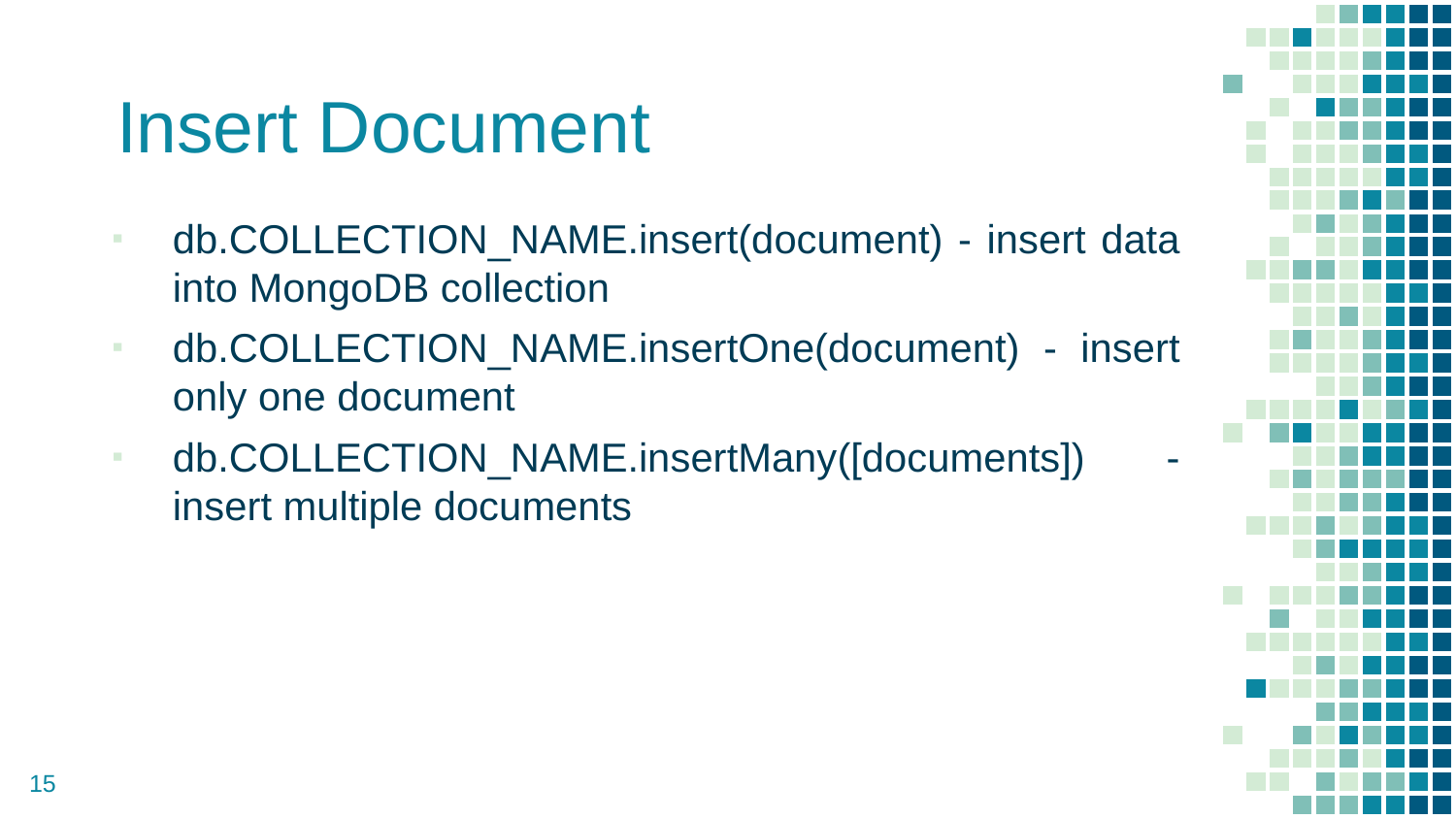

Insert Document
db.COLLECTION_NAME.insert(document) - insert data into MongoDB collection
db.COLLECTION_NAME.insertOne(document) - insert only one document
db.COLLECTION_NAME.insertMany([documents]) - insert multiple documents

15